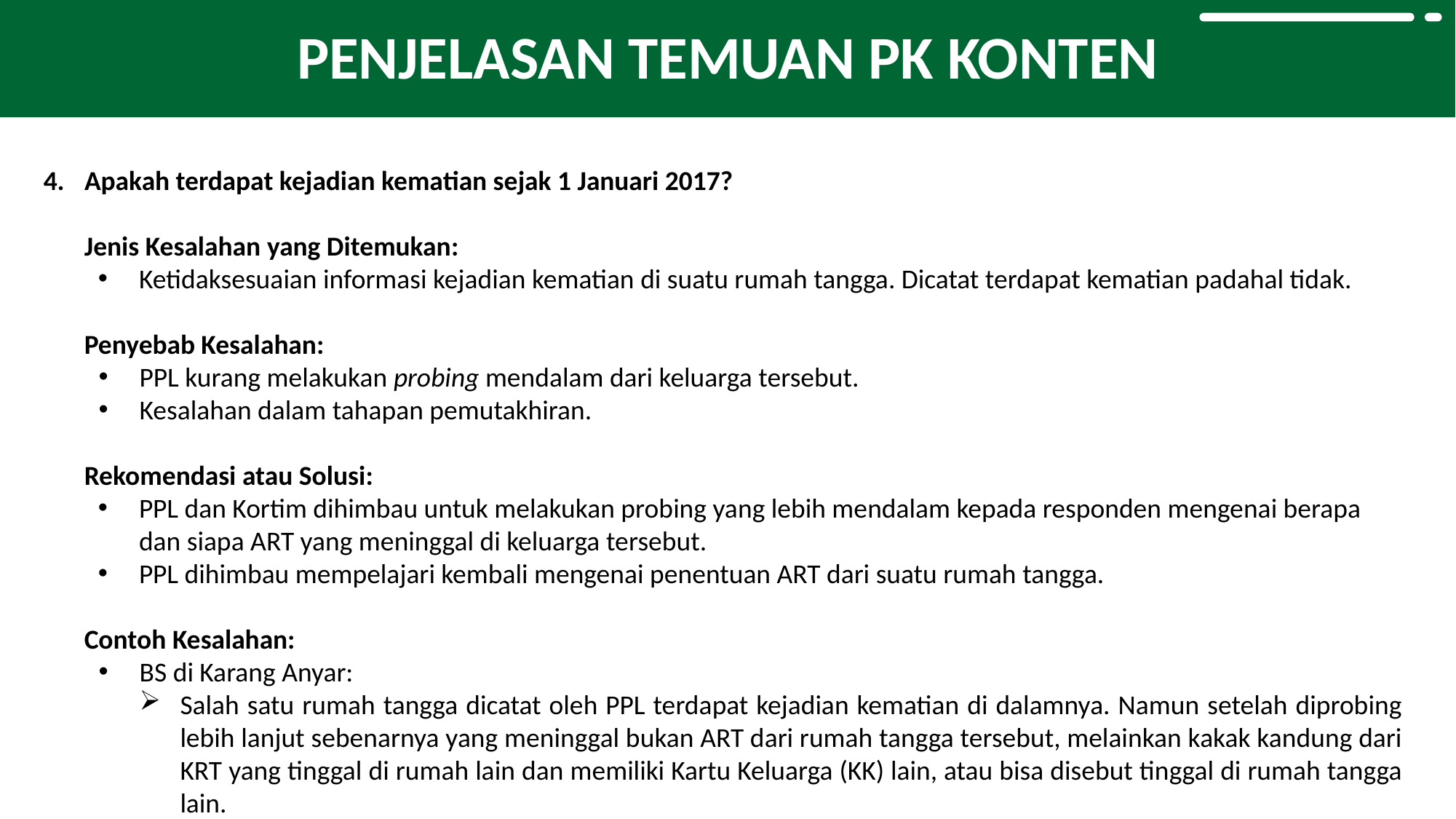

PENJELASAN TEMUAN PK KONTEN

Apakah terdapat kejadian kematian sejak 1 Januari 2017?

Jenis Kesalahan yang Ditemukan:
Ketidaksesuaian informasi kejadian kematian di suatu rumah tangga. Dicatat terdapat kematian padahal tidak.

Penyebab Kesalahan:
PPL kurang melakukan probing mendalam dari keluarga tersebut.
Kesalahan dalam tahapan pemutakhiran.

Rekomendasi atau Solusi:
PPL dan Kortim dihimbau untuk melakukan probing yang lebih mendalam kepada responden mengenai berapa dan siapa ART yang meninggal di keluarga tersebut.
PPL dihimbau mempelajari kembali mengenai penentuan ART dari suatu rumah tangga.

Contoh Kesalahan:
BS di Karang Anyar:
Salah satu rumah tangga dicatat oleh PPL terdapat kejadian kematian di dalamnya. Namun setelah diprobing lebih lanjut sebenarnya yang meninggal bukan ART dari rumah tangga tersebut, melainkan kakak kandung dari KRT yang tinggal di rumah lain dan memiliki Kartu Keluarga (KK) lain, atau bisa disebut tinggal di rumah tangga lain.